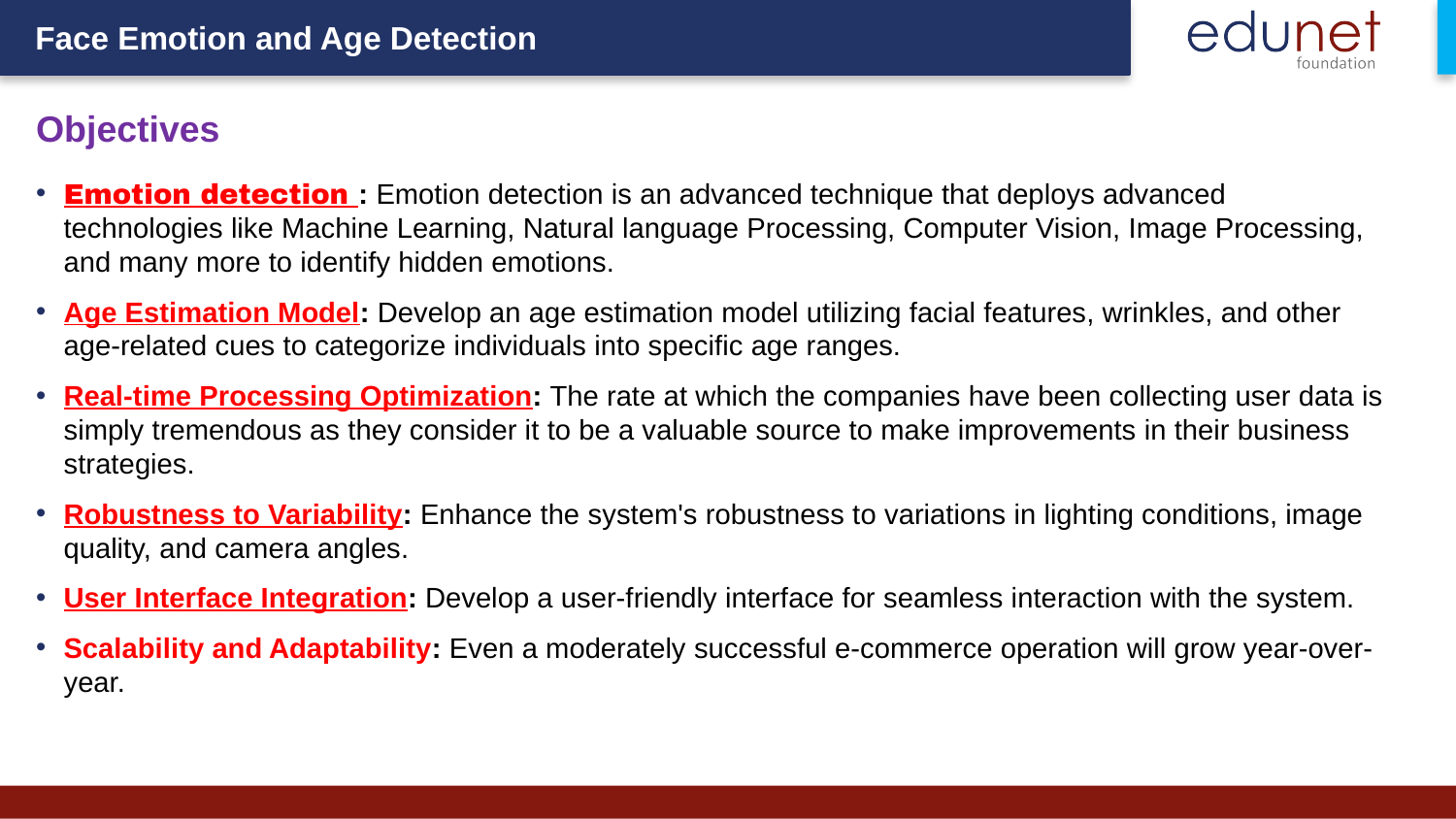

Objectives

Emotion detection : Emotion detection is an advanced technique that deploys advanced technologies like Machine Learning, Natural language Processing, Computer Vision, Image Processing, and many more to identify hidden emotions.
Age Estimation Model: Develop an age estimation model utilizing facial features, wrinkles, and other age-related cues to categorize individuals into specific age ranges.
Real-time Processing Optimization: The rate at which the companies have been collecting user data is simply tremendous as they consider it to be a valuable source to make improvements in their business strategies.
Robustness to Variability: Enhance the system's robustness to variations in lighting conditions, image quality, and camera angles.
User Interface Integration: Develop a user-friendly interface for seamless interaction with the system.
Scalability and Adaptability: Even a moderately successful e-commerce operation will grow year-over-year.